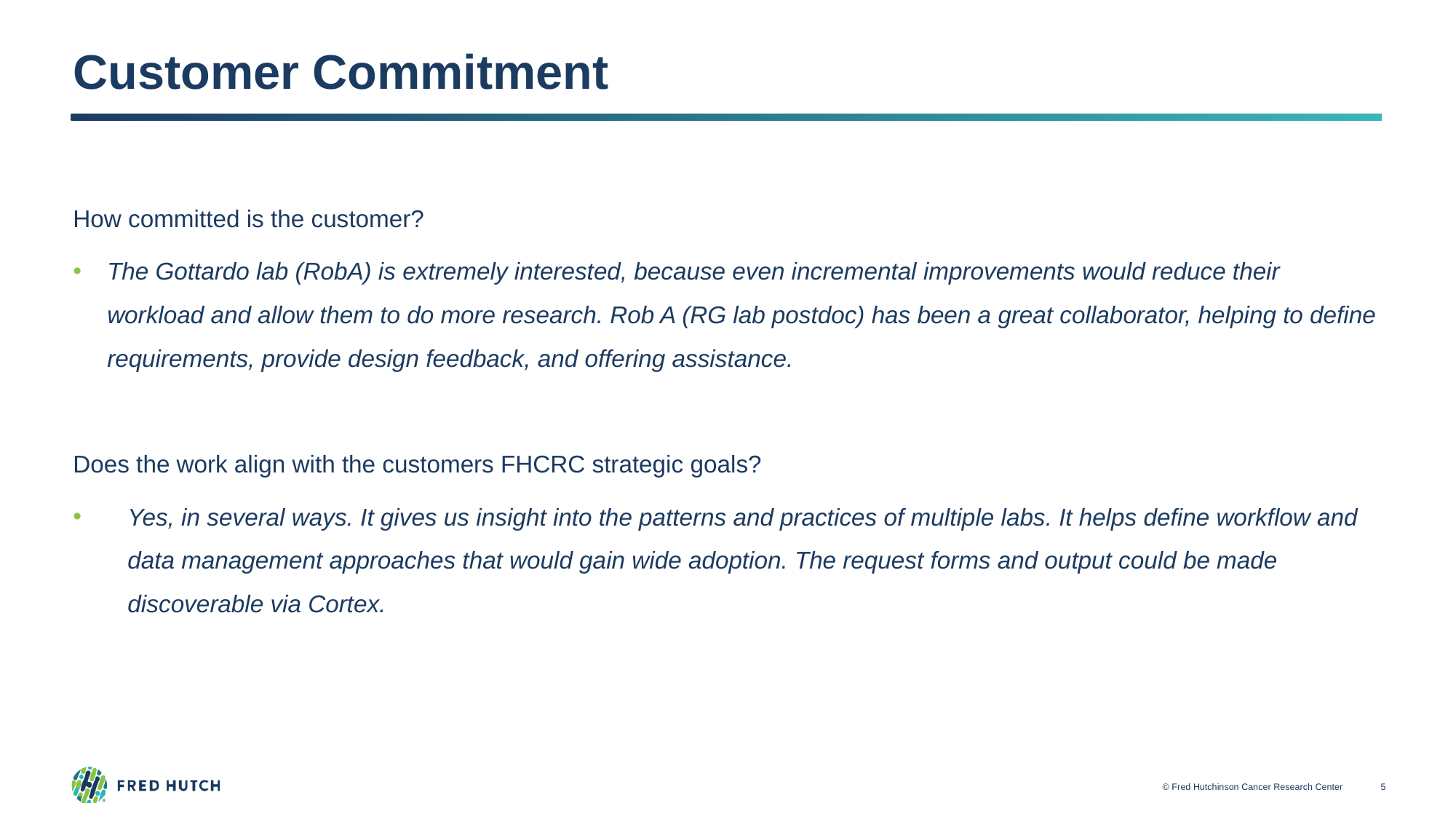

# Customer Commitment

How committed is the customer?
The Gottardo lab (RobA) is extremely interested, because even incremental improvements would reduce their workload and allow them to do more research. Rob A (RG lab postdoc) has been a great collaborator, helping to define requirements, provide design feedback, and offering assistance.

Does the work align with the customers FHCRC strategic goals?
Yes, in several ways. It gives us insight into the patterns and practices of multiple labs. It helps define workflow and data management approaches that would gain wide adoption. The request forms and output could be made discoverable via Cortex.
© Fred Hutchinson Cancer Research Center
5